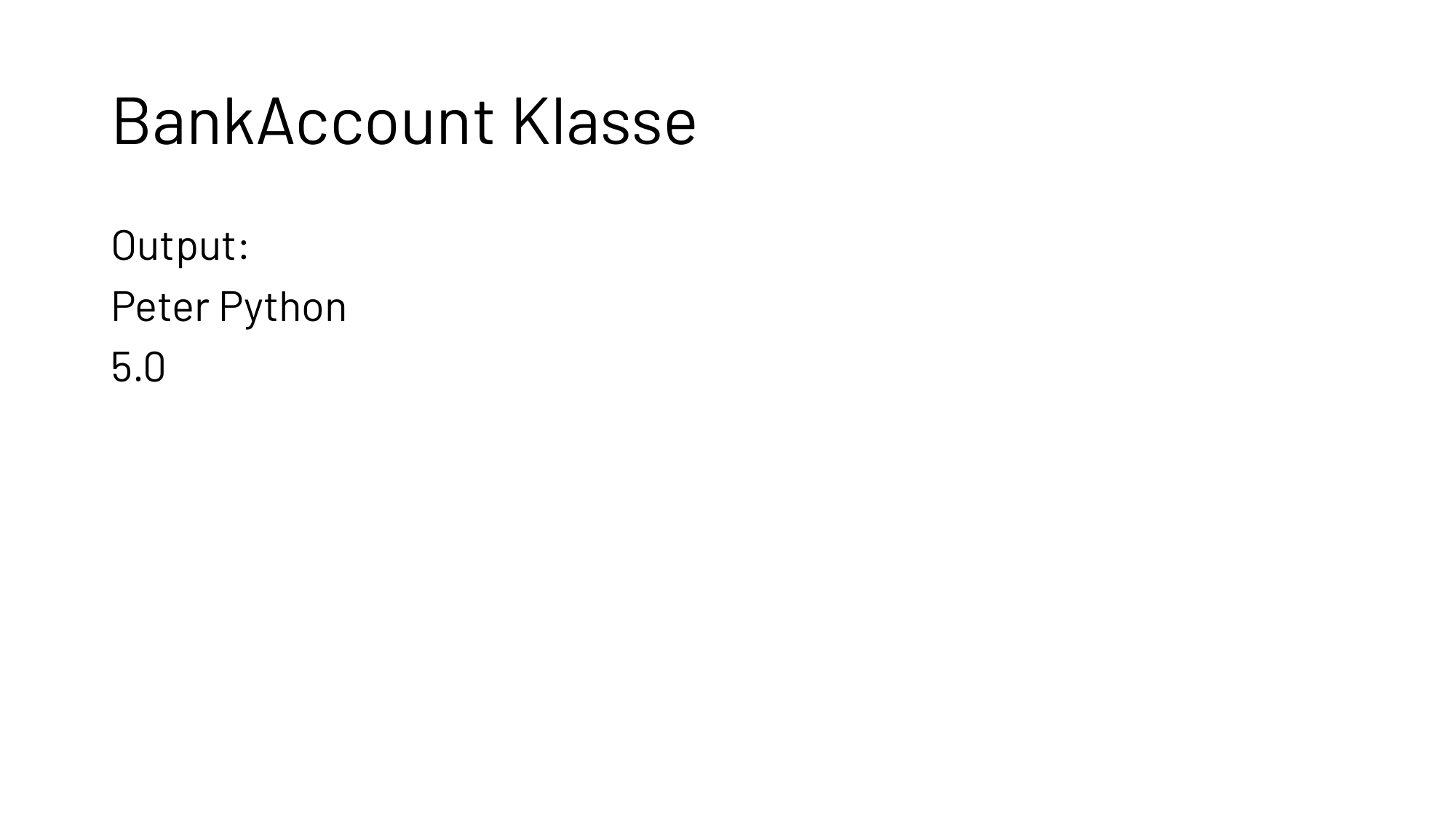

# BankAccount Klasse
Output:
Peter Python
5.0